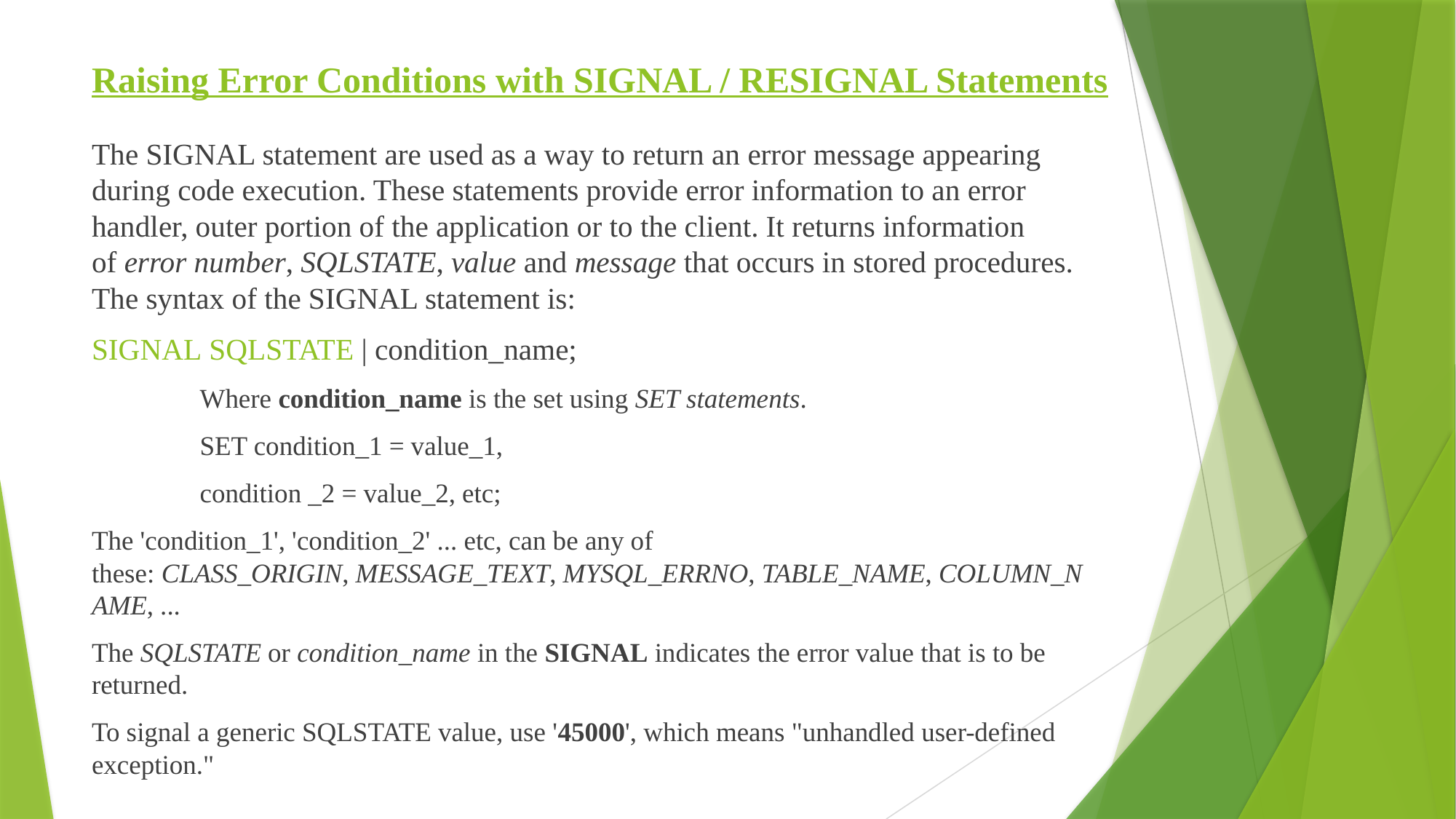

# Raising Error Conditions with SIGNAL / RESIGNAL Statements
The SIGNAL statement are used as a way to return an error message appearing during code execution. These statements provide error information to an error handler, outer portion of the application or to the client. It returns information of error number, SQLSTATE, value and message that occurs in stored procedures. The syntax of the SIGNAL statement is:
SIGNAL SQLSTATE | condition_name;
		Where condition_name is the set using SET statements.
 	SET condition_1 = value_1,
 	condition _2 = value_2, etc;
The 'condition_1', 'condition_2' ... etc, can be any of these: CLASS_ORIGIN, MESSAGE_TEXT, MYSQL_ERRNO, TABLE_NAME, COLUMN_NAME, ...
The SQLSTATE or condition_name in the SIGNAL indicates the error value that is to be returned.
To signal a generic SQLSTATE value, use '45000', which means "unhandled user-defined exception."